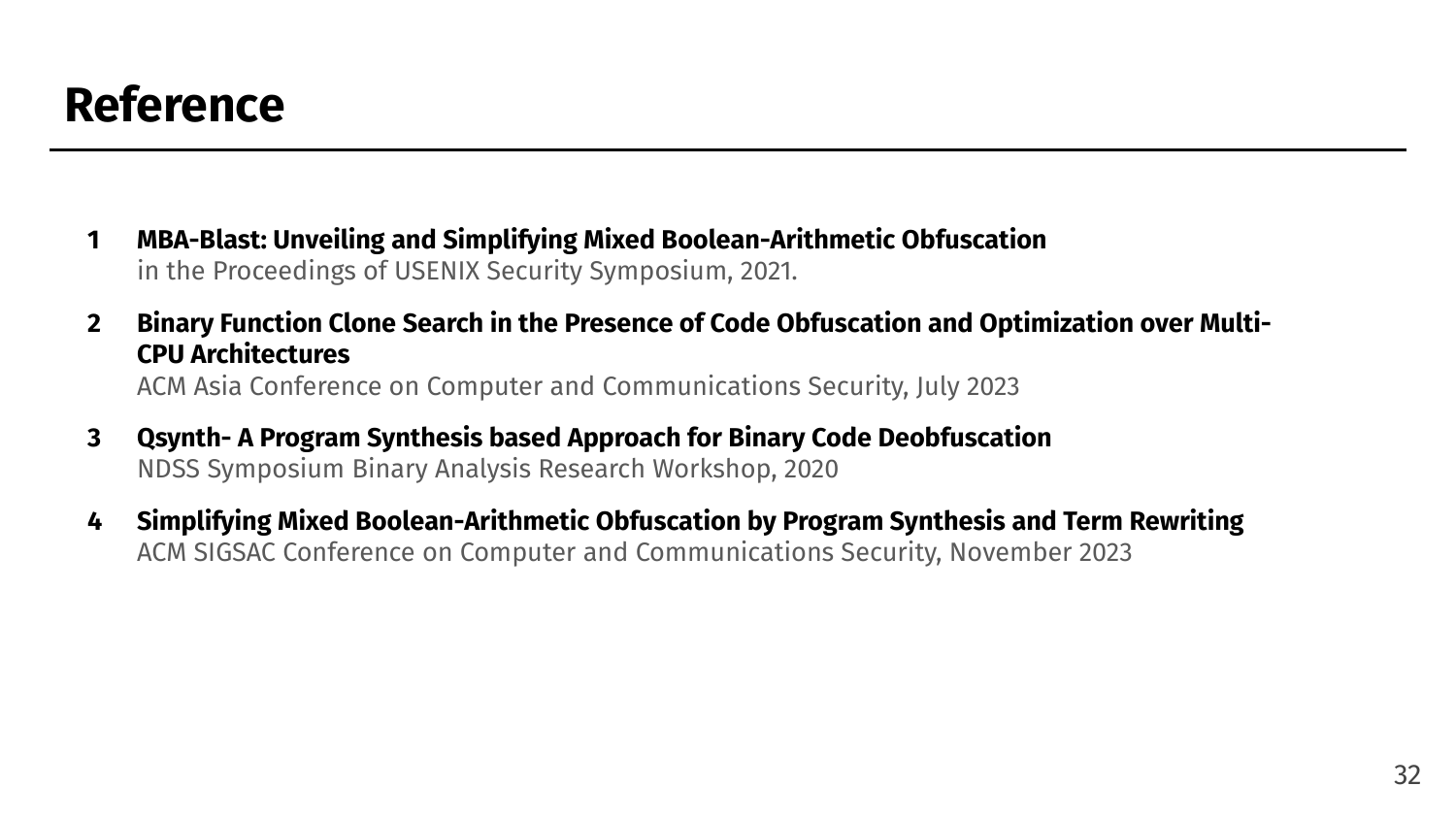

# Reference
MBA-Blast: Unveiling and Simplifying Mixed Boolean-Arithmetic Obfuscation
in the Proceedings of USENIX Security Symposium, 2021.
Binary Function Clone Search in the Presence of Code Obfuscation and Optimization over Multi-CPU Architectures
ACM Asia Conference on Computer and Communications Security, July 2023
Qsynth- A Program Synthesis based Approach for Binary Code Deobfuscation
NDSS Symposium Binary Analysis Research Workshop, 2020
Simplifying Mixed Boolean-Arithmetic Obfuscation by Program Synthesis and Term Rewriting
ACM SIGSAC Conference on Computer and Communications Security, November 2023

32